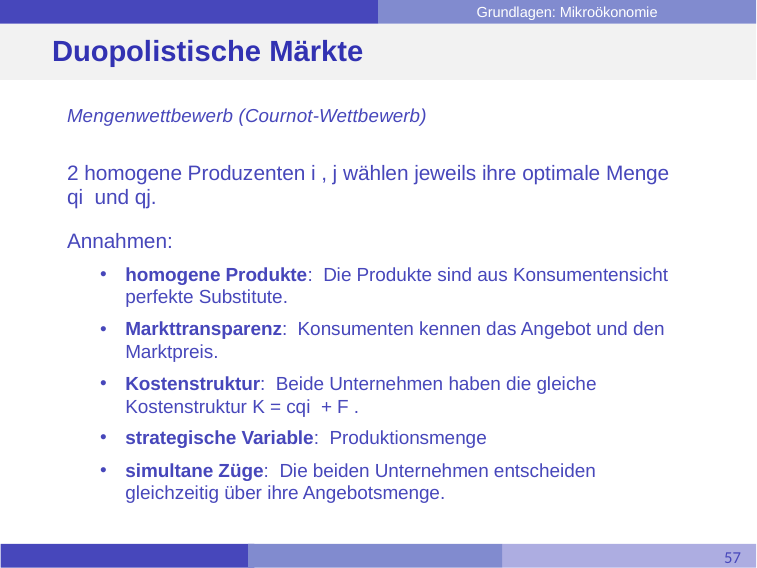

# Duopolistische Märkte
Mengenwettbewerb (Cournot-Wettbewerb)
2 homogene Produzenten i , j wählen jeweils ihre optimale Menge qi  und qj.
Annahmen:
homogene Produkte:  Die Produkte sind aus Konsumentensicht perfekte Substitute.
Markttransparenz:  Konsumenten kennen das Angebot und den Marktpreis.
Kostenstruktur:  Beide Unternehmen haben die gleiche Kostenstruktur K = cqi  + F .
strategische Variable:  Produktionsmenge
simultane Züge:  Die beiden Unternehmen entscheiden gleichzeitig über ihre Angebotsmenge.
57